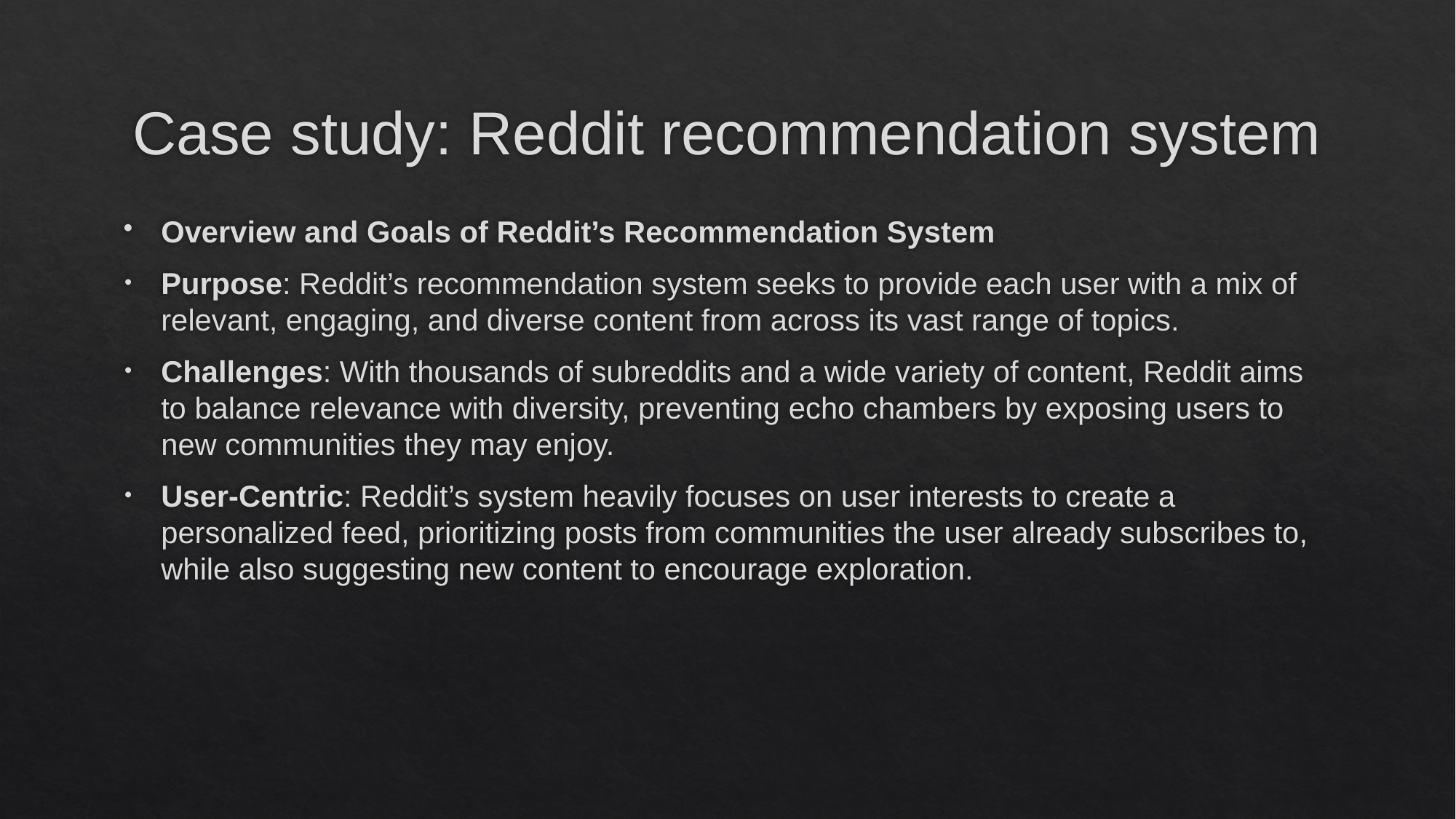

# Case study: Reddit recommendation system
Overview and Goals of Reddit’s Recommendation System
Purpose: Reddit’s recommendation system seeks to provide each user with a mix of relevant, engaging, and diverse content from across its vast range of topics.
Challenges: With thousands of subreddits and a wide variety of content, Reddit aims to balance relevance with diversity, preventing echo chambers by exposing users to new communities they may enjoy.
User-Centric: Reddit’s system heavily focuses on user interests to create a personalized feed, prioritizing posts from communities the user already subscribes to, while also suggesting new content to encourage exploration.